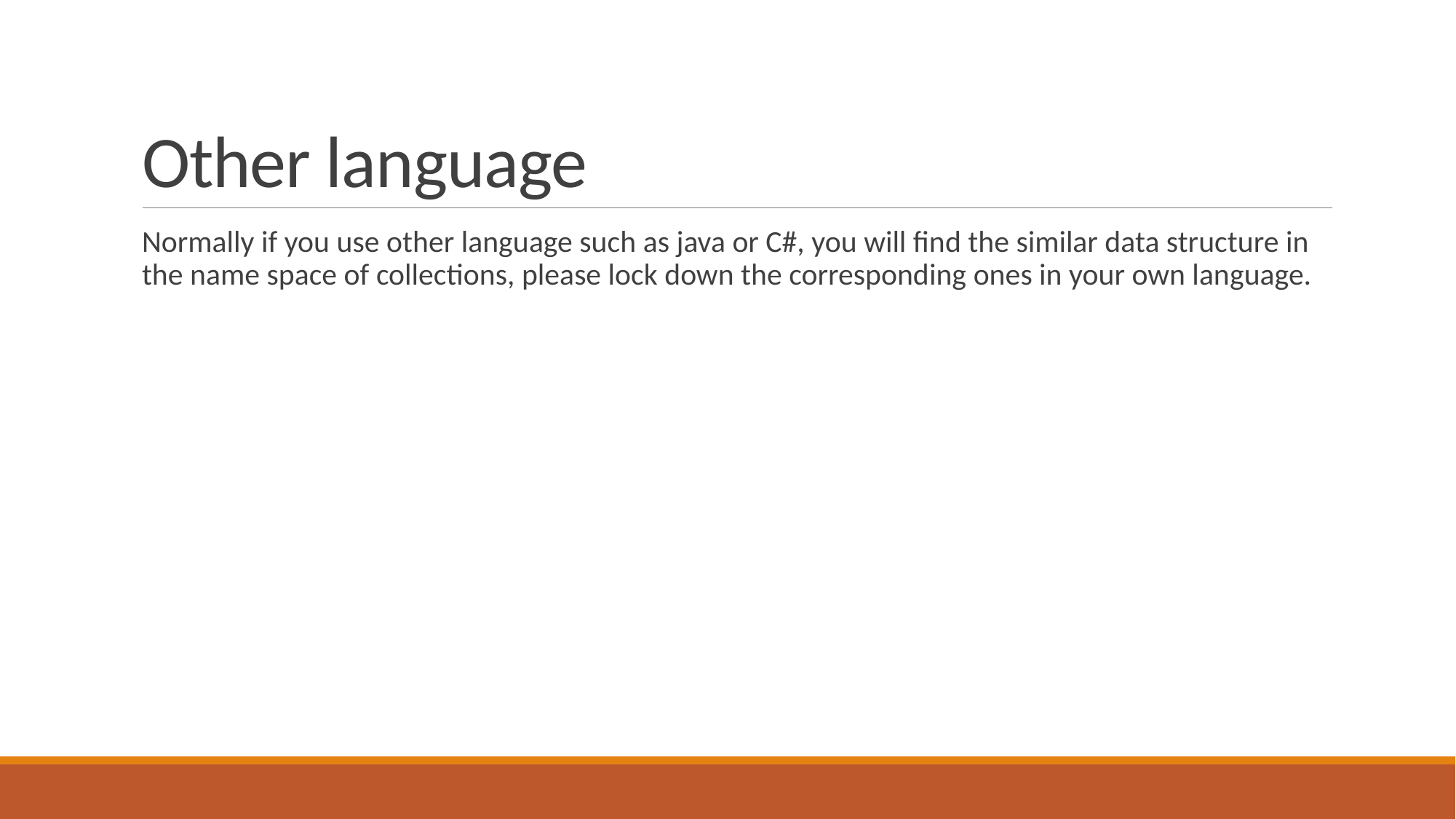

# Other language
Normally if you use other language such as java or C#, you will find the similar data structure in the name space of collections, please lock down the corresponding ones in your own language.